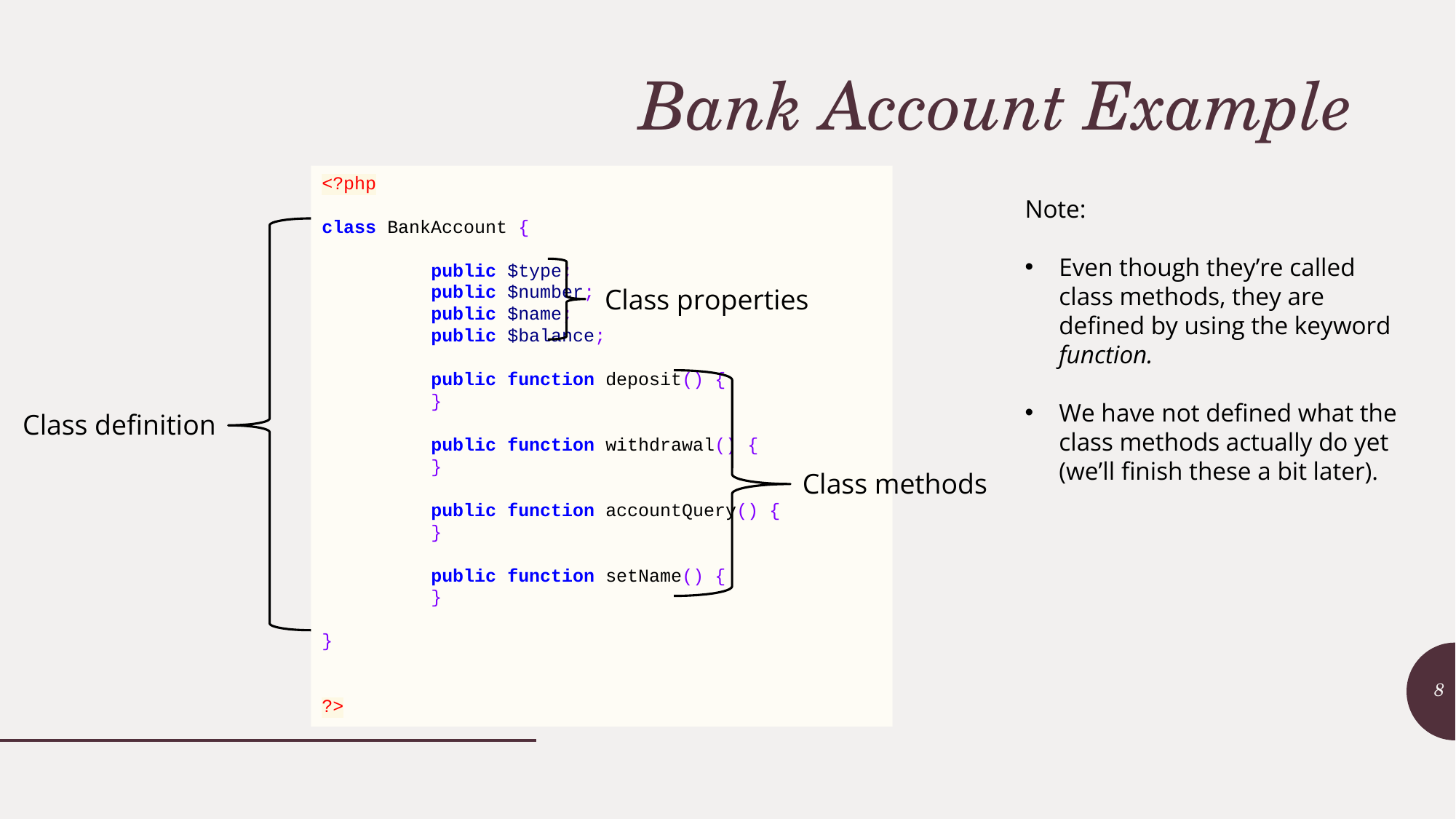

# Bank Account Example
<?php

class BankAccount {
	public $type;
	public $number;
	public $name;
	public $balance;

	public function deposit() {
	}

	public function withdrawal() {
	}

	public function accountQuery() {
	}

	public function setName() {
	}

}

?>
Note:

Even though they’re called class methods, they are defined by using the keyword function.

We have not defined what the class methods actually do yet (we’ll finish these a bit later).

Class properties

Class definition
Class methods
8